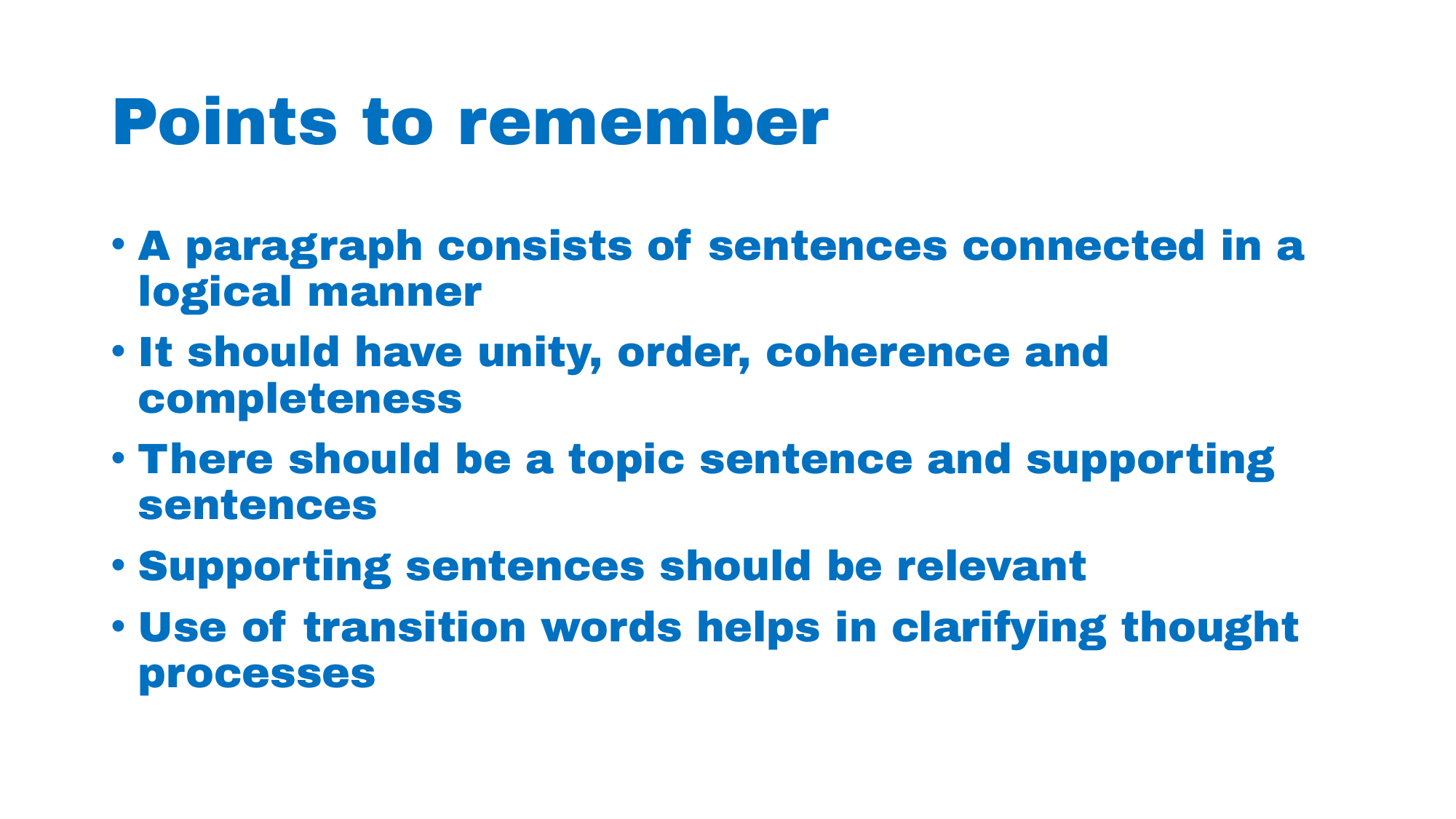

# Points to remember
A paragraph consists of sentences connected in a logical manner
It should have unity, order, coherence and completeness
There should be a topic sentence and supporting sentences
Supporting sentences should be relevant
Use of transition words helps in clarifying thought processes